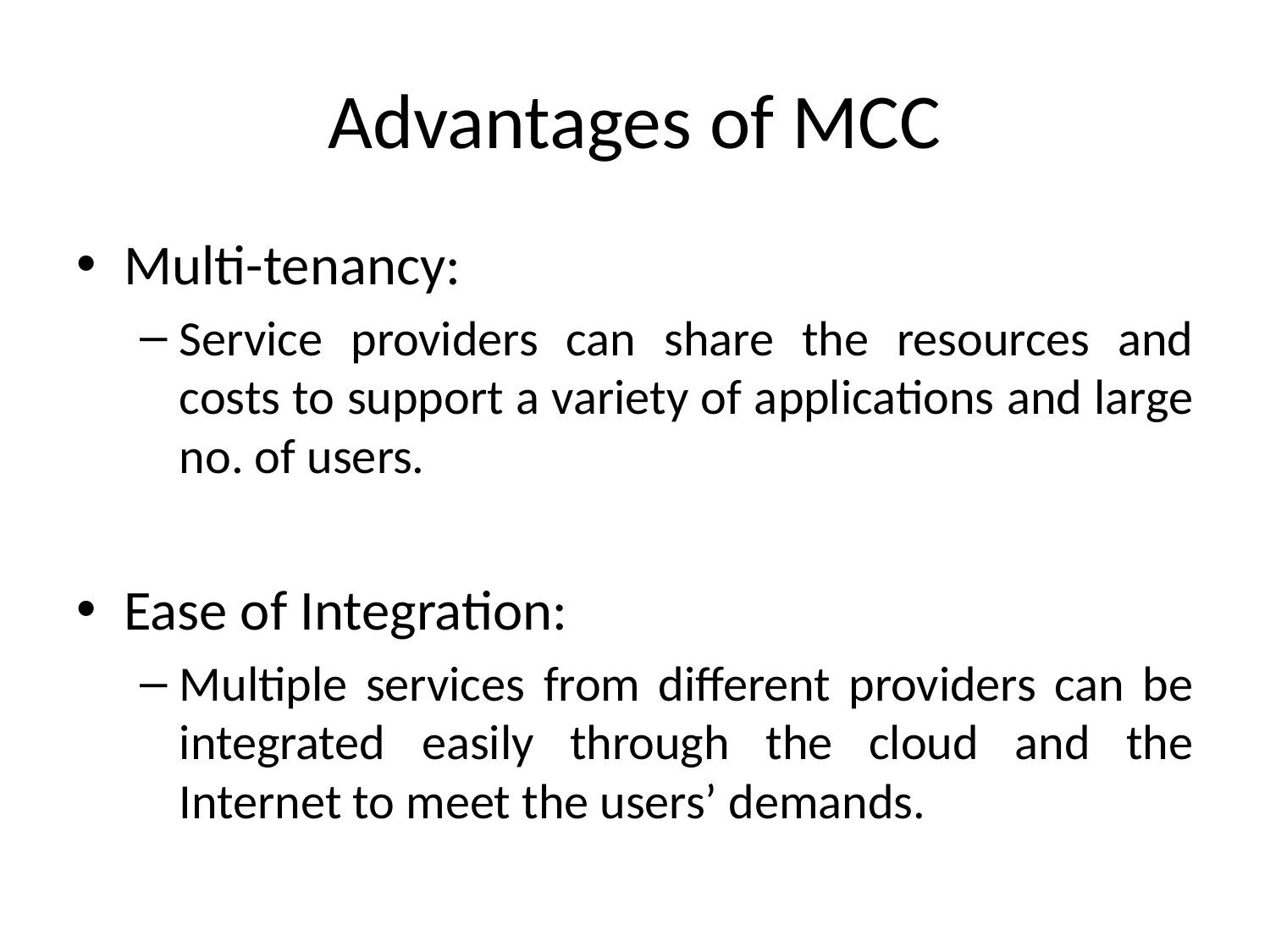

# Advantages of MCC
Multi-tenancy:
Service providers can share the resources and costs to support a variety of applications and large no. of users.

Ease of Integration:
Multiple services from different providers can be integrated easily through the cloud and the Internet to meet the users’ demands.